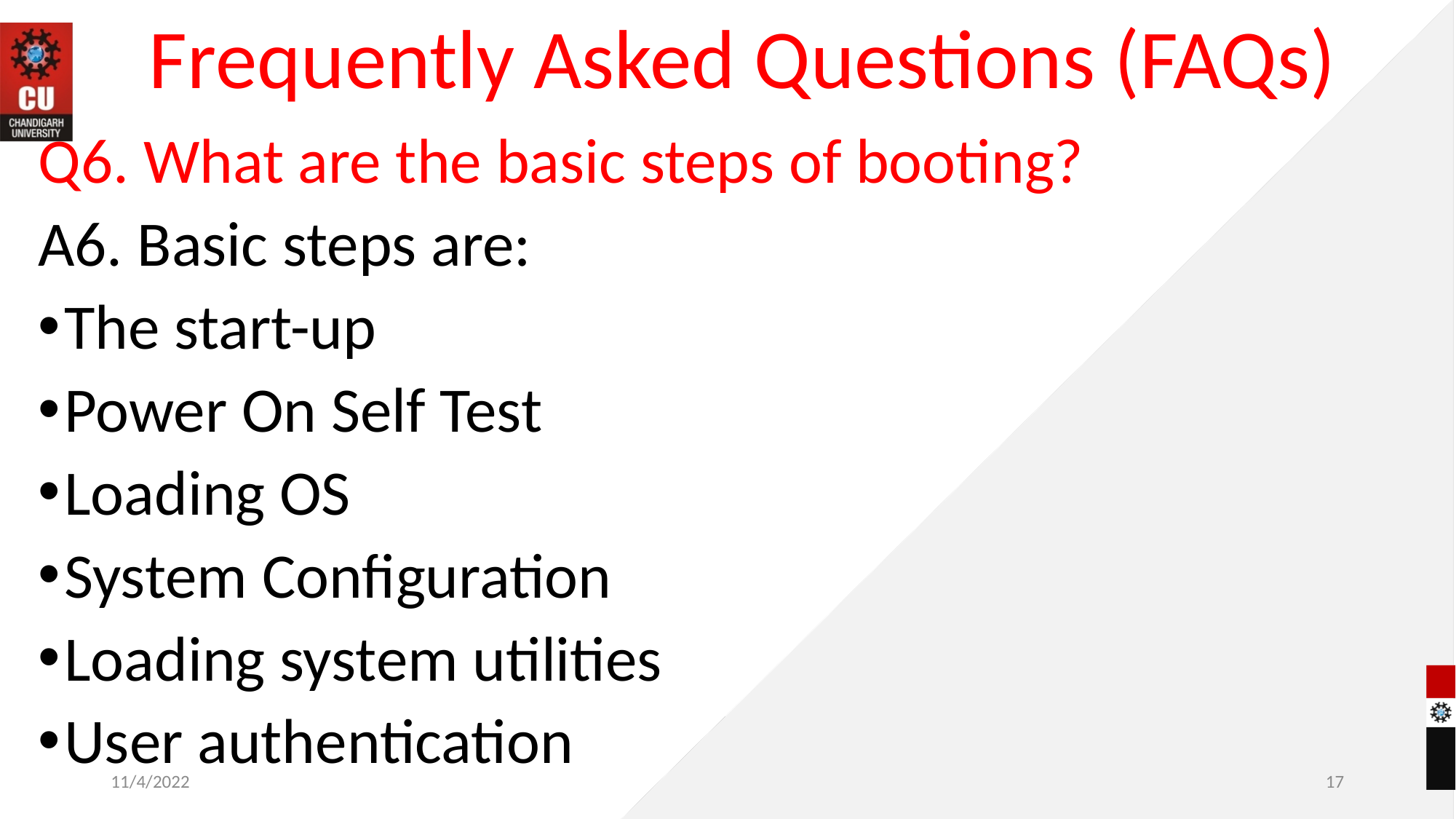

# Frequently Asked Questions (FAQs)
Q6. What are the basic steps of booting?
A6. Basic steps are:
The start-up
Power On Self Test
Loading OS
System Configuration
Loading system utilities
User authentication
11/4/2022
17